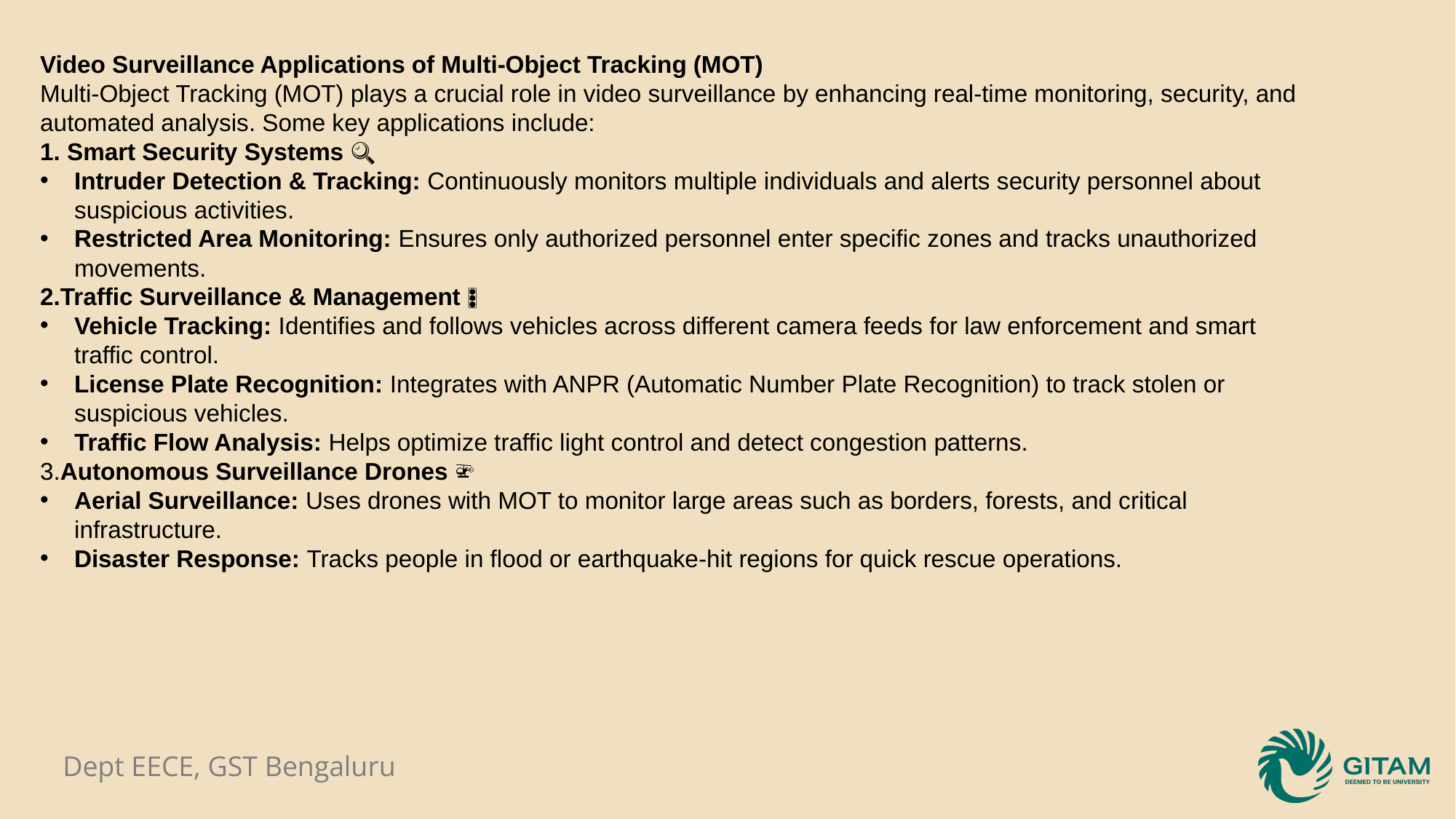

Video Surveillance Applications of Multi-Object Tracking (MOT)
Multi-Object Tracking (MOT) plays a crucial role in video surveillance by enhancing real-time monitoring, security, and automated analysis. Some key applications include:
1. Smart Security Systems 🔍
Intruder Detection & Tracking: Continuously monitors multiple individuals and alerts security personnel about suspicious activities.
Restricted Area Monitoring: Ensures only authorized personnel enter specific zones and tracks unauthorized movements.
2.Traffic Surveillance & Management 🚦
Vehicle Tracking: Identifies and follows vehicles across different camera feeds for law enforcement and smart traffic control.
License Plate Recognition: Integrates with ANPR (Automatic Number Plate Recognition) to track stolen or suspicious vehicles.
Traffic Flow Analysis: Helps optimize traffic light control and detect congestion patterns.
3.Autonomous Surveillance Drones 🚁
Aerial Surveillance: Uses drones with MOT to monitor large areas such as borders, forests, and critical infrastructure.
Disaster Response: Tracks people in flood or earthquake-hit regions for quick rescue operations.